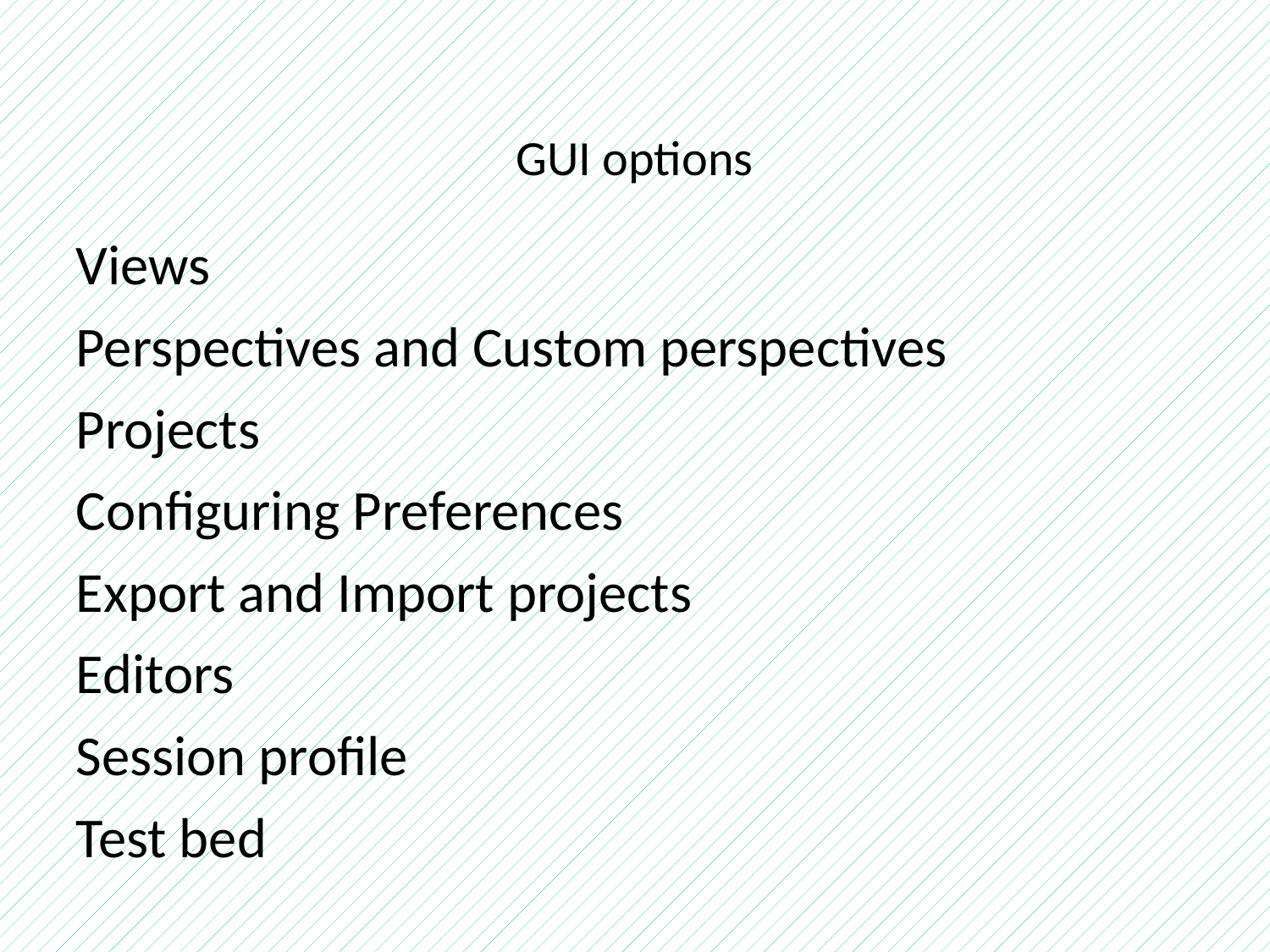

# GUI options
Views
Perspectives and Custom perspectives
Projects
Configuring Preferences
Export and Import projects
Editors
Session profile
Test bed